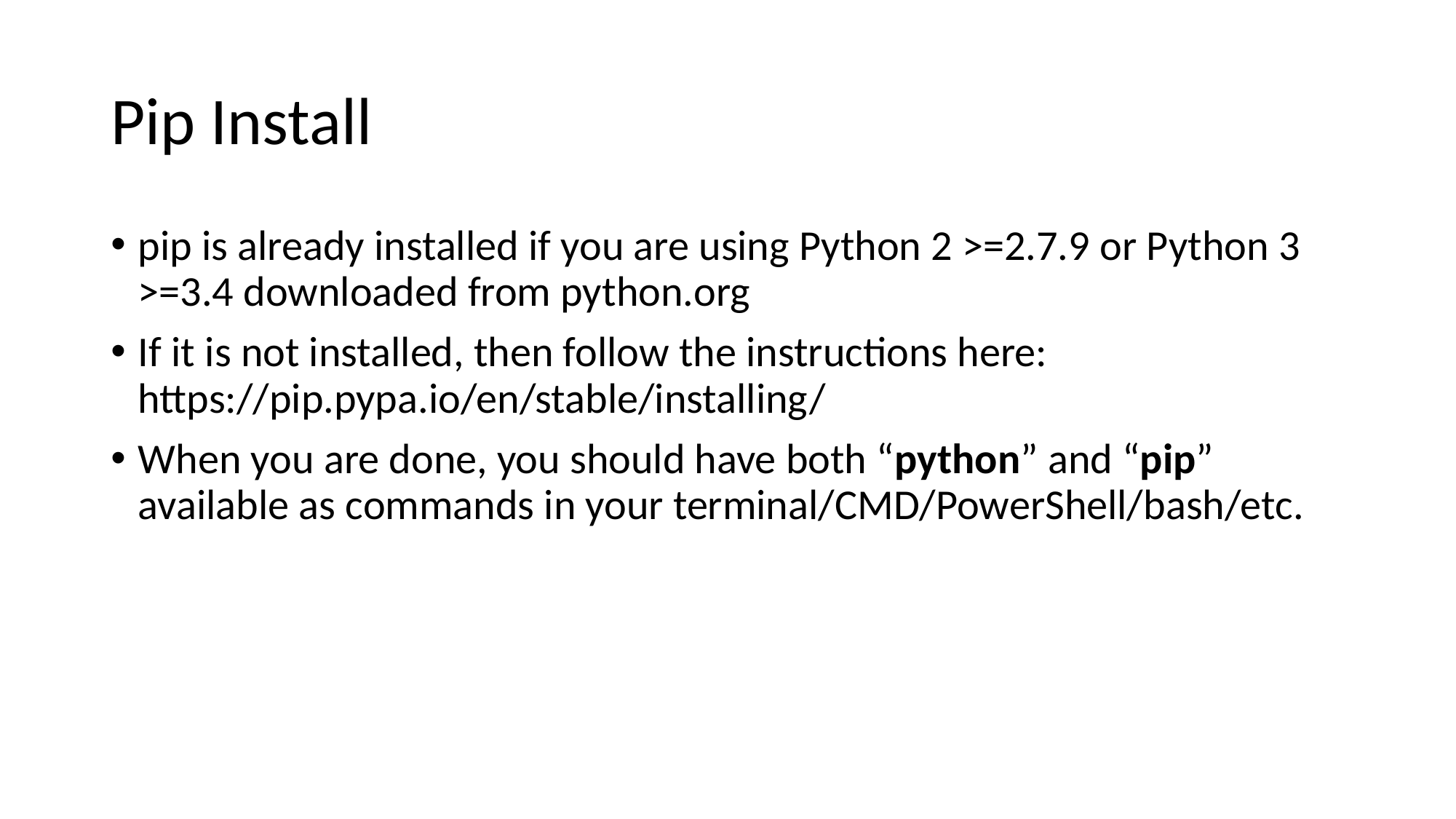

# Pip Install
pip is already installed if you are using Python 2 >=2.7.9 or Python 3 >=3.4 downloaded from python.org
If it is not installed, then follow the instructions here: https://pip.pypa.io/en/stable/installing/
When you are done, you should have both “python” and “pip” available as commands in your terminal/CMD/PowerShell/bash/etc.